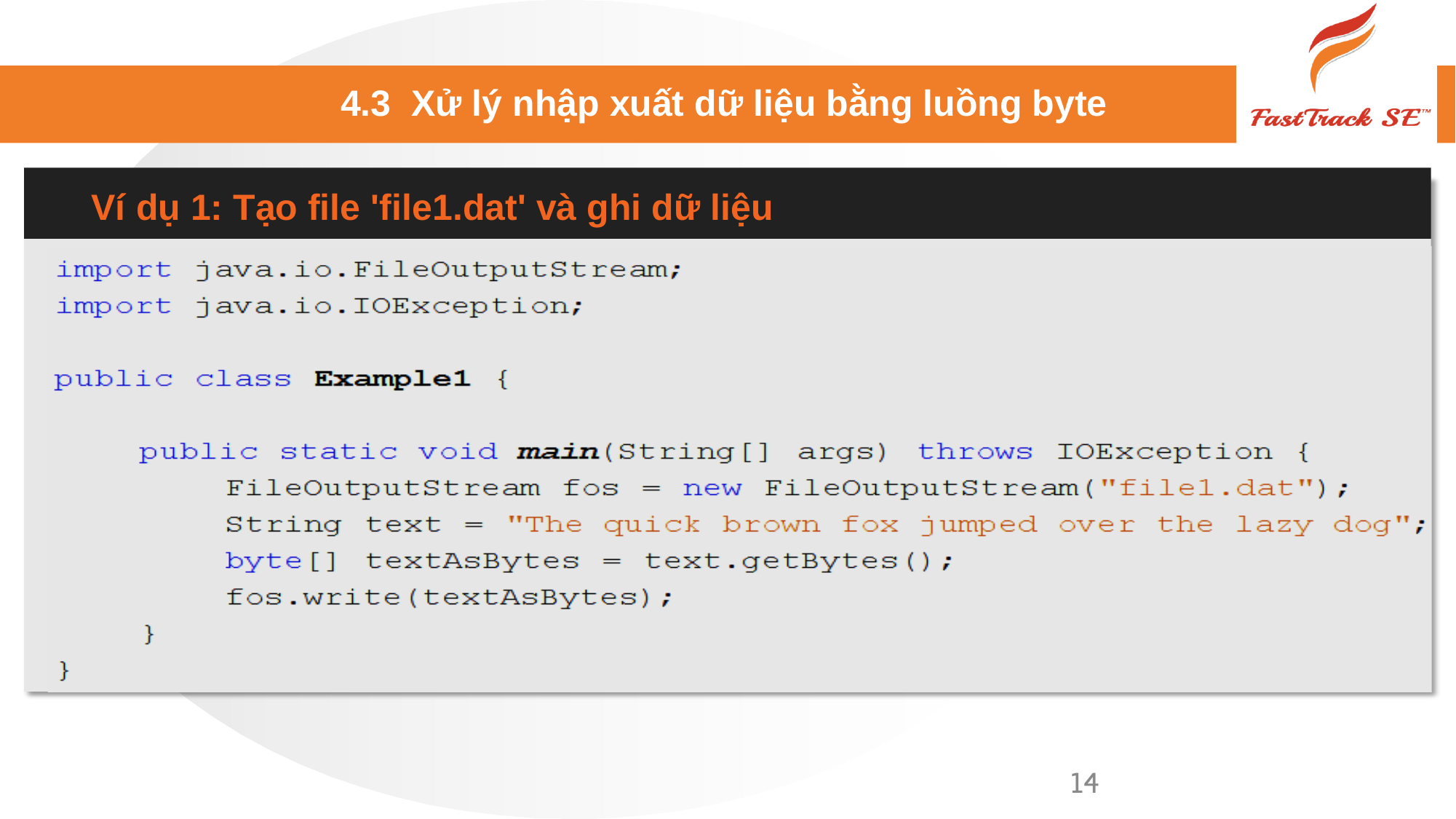

# 4.3  Xử lý nhập xuất dữ liệu bằng luồng byte

Ví dụ 1: Tạo file 'file1.dat' và ghi dữ liệu

14